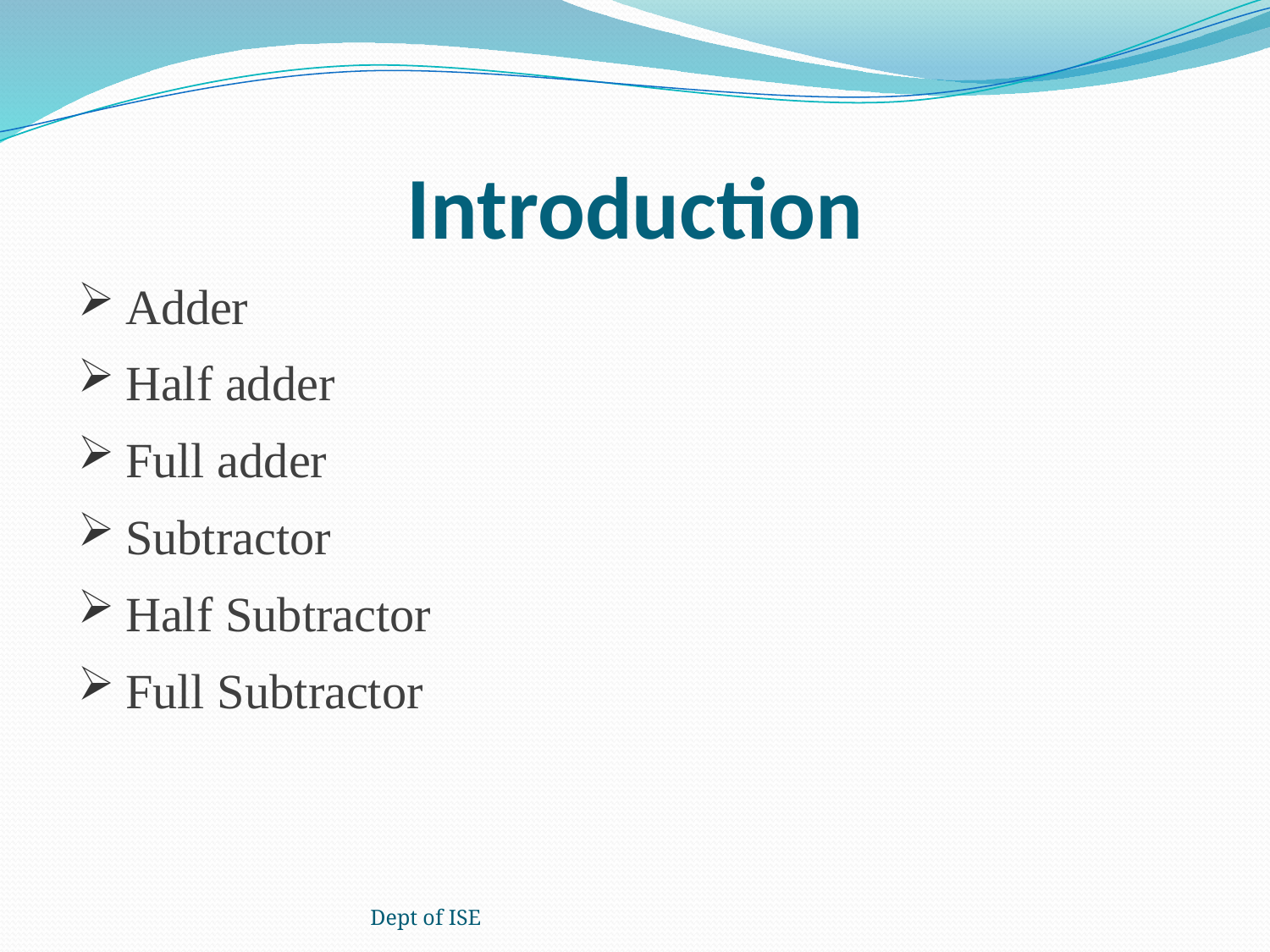

# Introduction
Adder
Half adder
Full adder
Subtractor
Half Subtractor
Full Subtractor

Dept of ISE